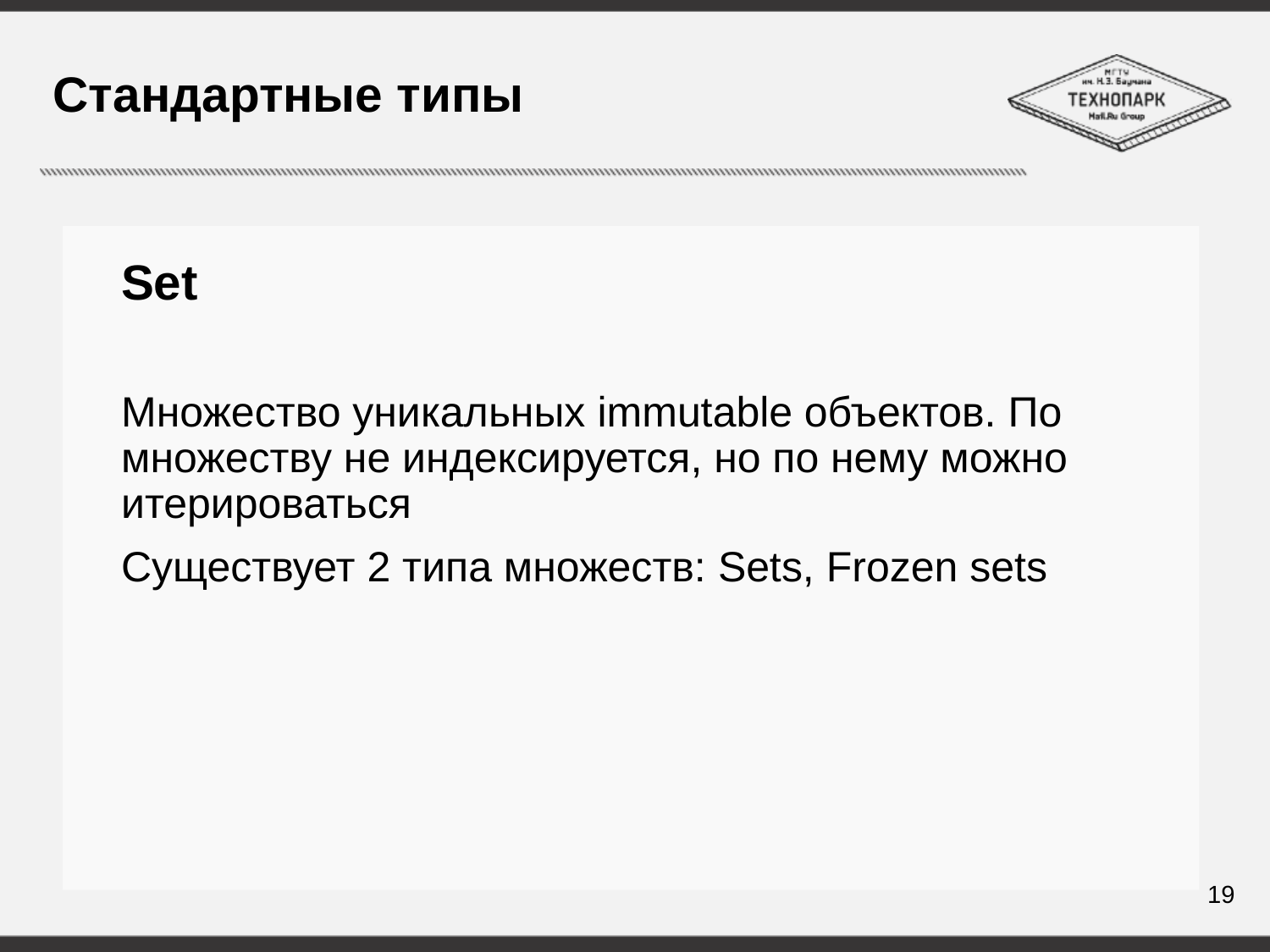

# Стандартные типы
Set
Множество уникальных immutable объектов. По множеству не индексируется, но по нему можно итерироваться
Существует 2 типа множеств: Sets, Frozen sets
19